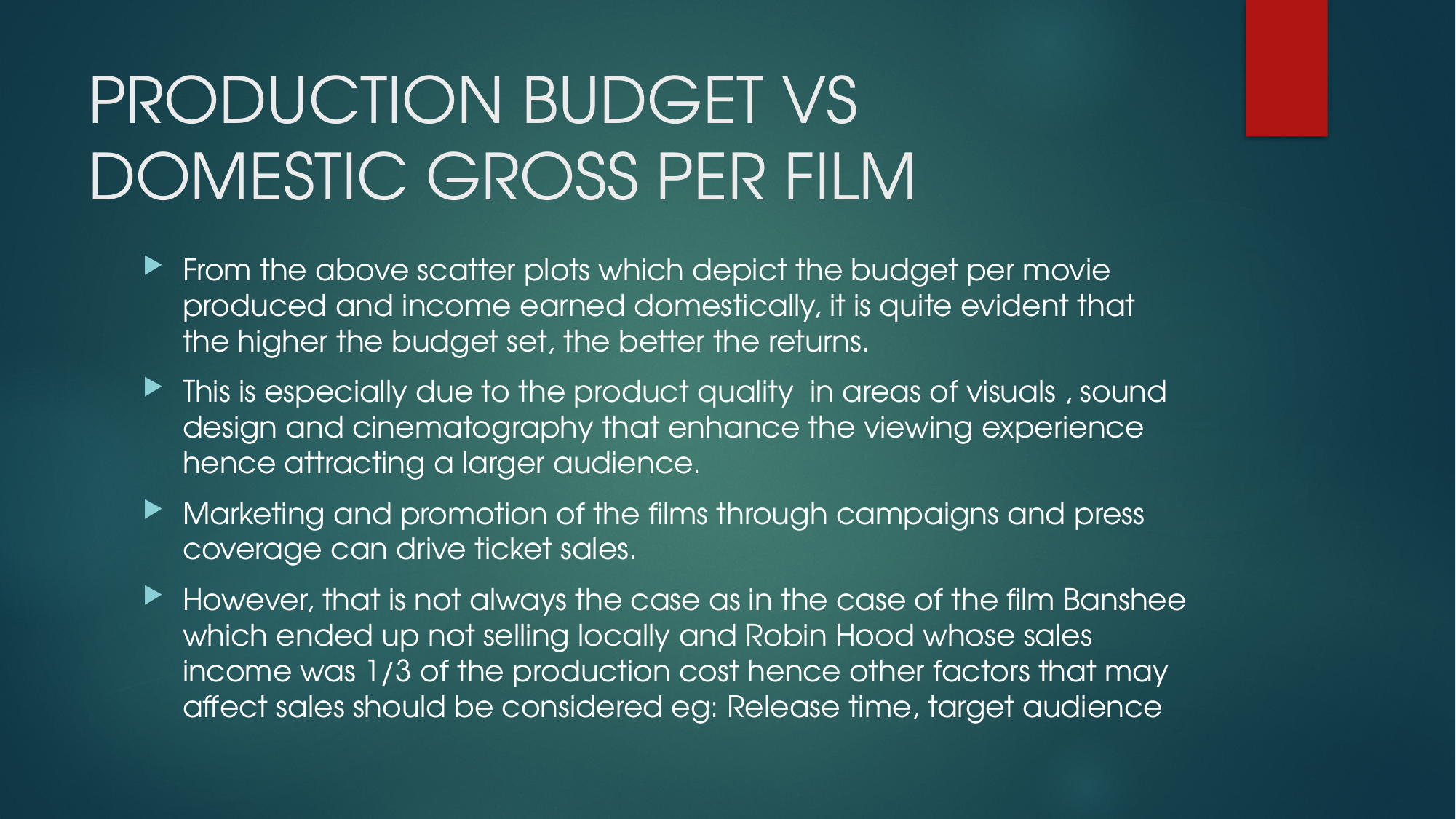

# PRODUCTION BUDGET VS DOMESTIC GROSS PER FILM
From the above scatter plots which depict the budget per movie produced and income earned domestically, it is quite evident that the higher the budget set, the better the returns.
This is especially due to the product quality  in areas of visuals , sound design and cinematography that enhance the viewing experience hence attracting a larger audience.
Marketing and promotion of the films through campaigns and press coverage can drive ticket sales.
However, that is not always the case as in the case of the film Banshee which ended up not selling locally and Robin Hood whose sales income was 1/3 of the production cost hence other factors that may affect sales should be considered eg: Release time, target audience